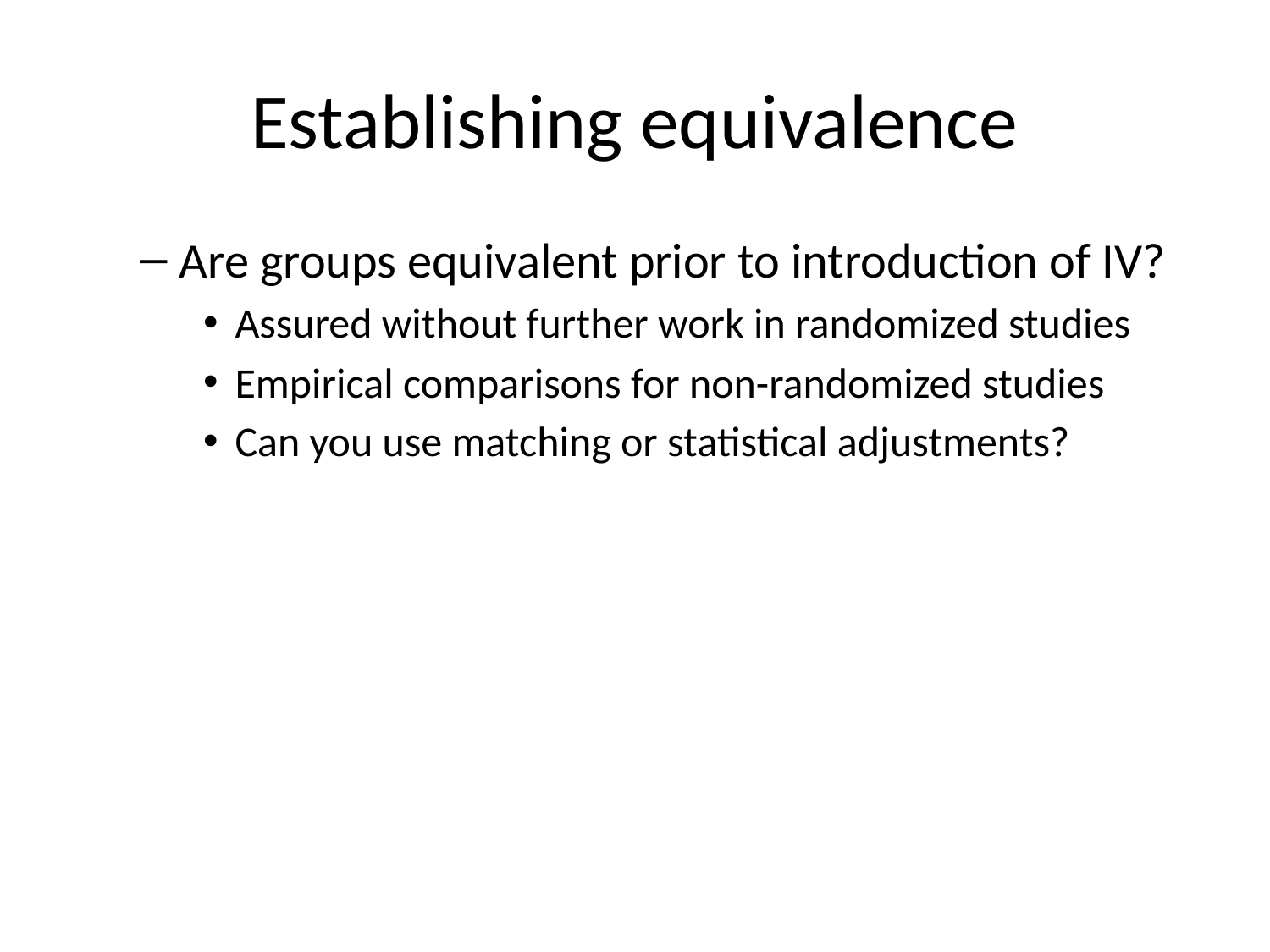

# Establishing equivalence
Are groups equivalent prior to introduction of IV?
Assured without further work in randomized studies
Empirical comparisons for non-randomized studies
Can you use matching or statistical adjustments?